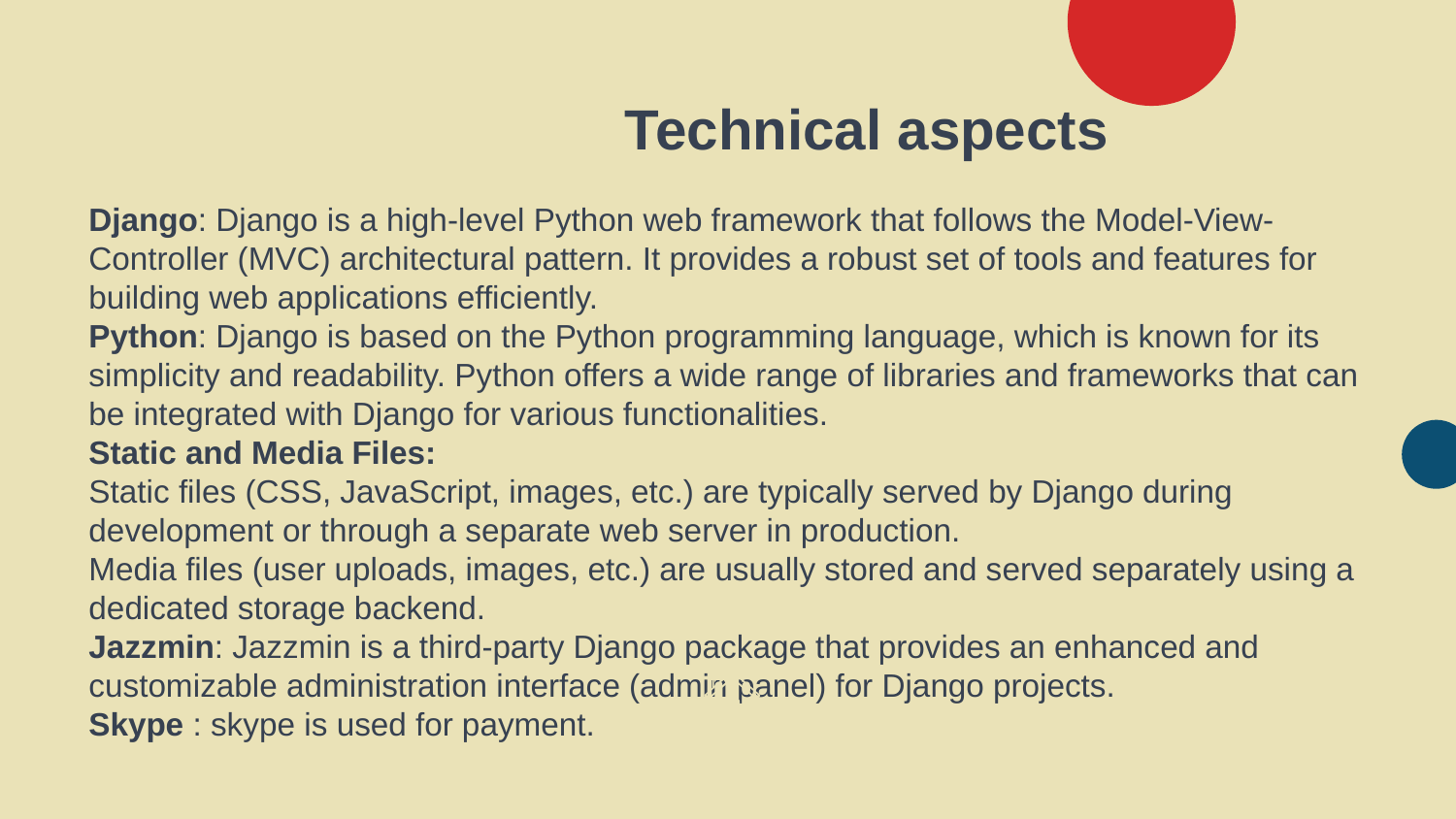

# Technical aspects Django: Django is a high-level Python web framework that follows the Model-View-Controller (MVC) architectural pattern. It provides a robust set of tools and features for building web applications efficiently. Python: Django is based on the Python programming language, which is known for its simplicity and readability. Python offers a wide range of libraries and frameworks that can be integrated with Django for various functionalities. Static and Media Files: Static files (CSS, JavaScript, images, etc.) are typically served by Django during development or through a separate web server in production. Media files (user uploads, images, etc.) are usually stored and served separately using a dedicated storage backend. Jazzmin: Jazzmin is a third-party Django package that provides an enhanced and customizable administration interface (admin panel) for Django projects. Skype : skype is used for payment.